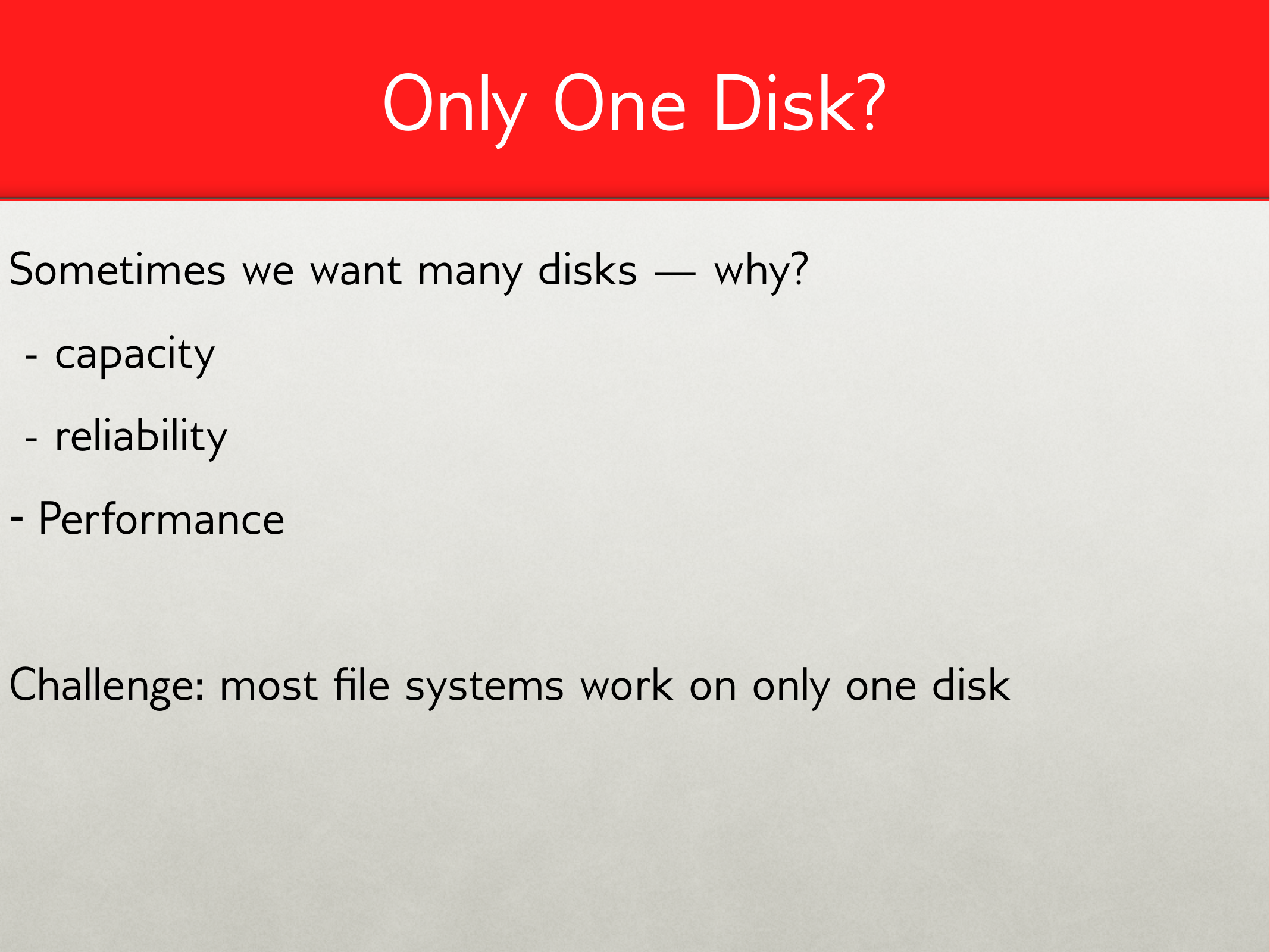

# Only One Disk?
Sometimes we want many disks — why?
 - capacity
 - reliability
Performance

Challenge: most file systems work on only one disk